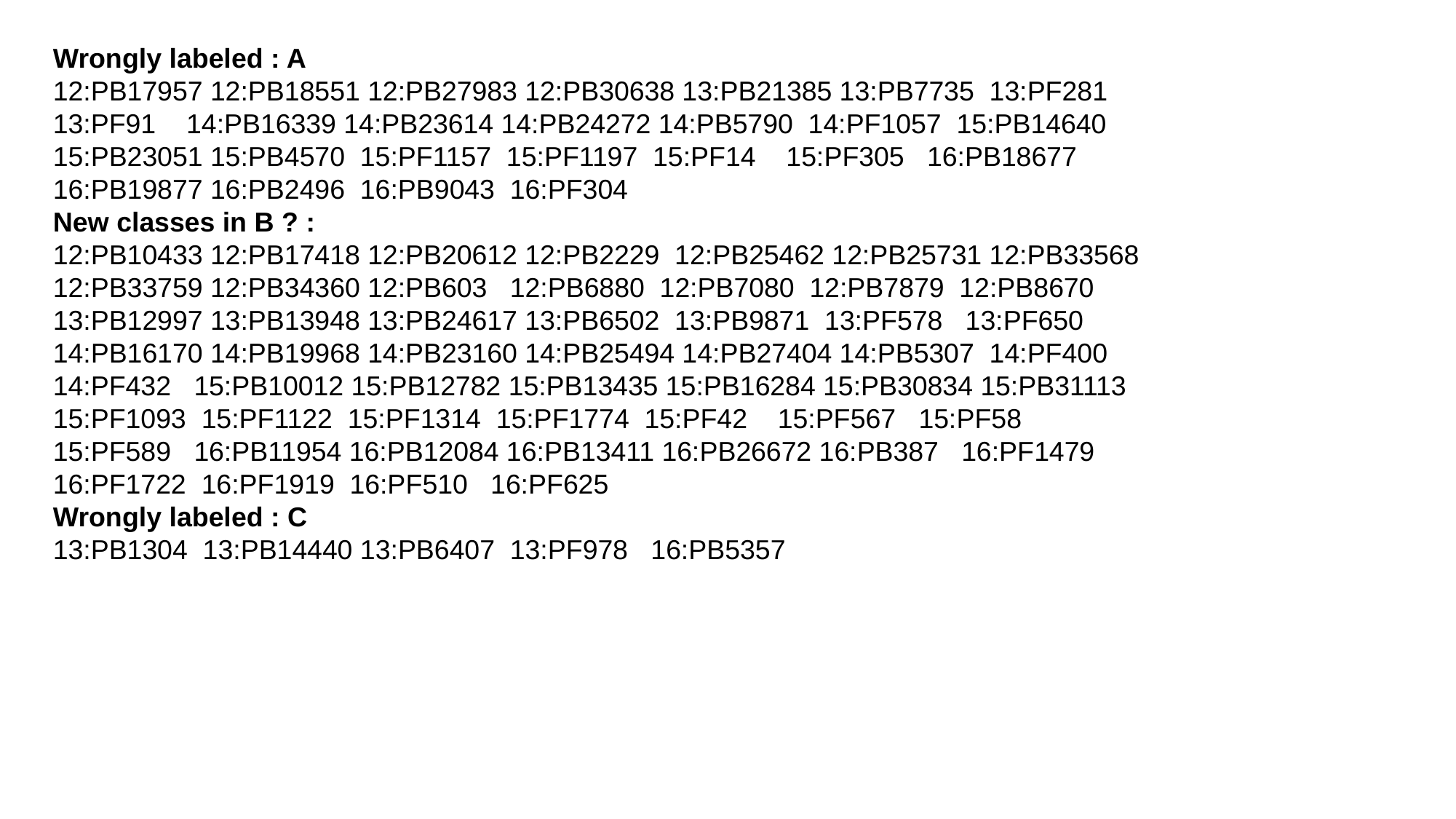

Wrongly labeled : A
12:PB17957 12:PB18551 12:PB27983 12:PB30638 13:PB21385 13:PB7735  13:PF281
13:PF91    14:PB16339 14:PB23614 14:PB24272 14:PB5790  14:PF1057  15:PB14640
15:PB23051 15:PB4570  15:PF1157  15:PF1197  15:PF14    15:PF305   16:PB18677
16:PB19877 16:PB2496  16:PB9043  16:PF304
New classes in B ? :
12:PB10433 12:PB17418 12:PB20612 12:PB2229  12:PB25462 12:PB25731 12:PB33568
12:PB33759 12:PB34360 12:PB603   12:PB6880  12:PB7080  12:PB7879  12:PB8670
13:PB12997 13:PB13948 13:PB24617 13:PB6502  13:PB9871  13:PF578   13:PF650
14:PB16170 14:PB19968 14:PB23160 14:PB25494 14:PB27404 14:PB5307  14:PF400
14:PF432   15:PB10012 15:PB12782 15:PB13435 15:PB16284 15:PB30834 15:PB31113
15:PF1093  15:PF1122  15:PF1314  15:PF1774  15:PF42    15:PF567   15:PF58
15:PF589   16:PB11954 16:PB12084 16:PB13411 16:PB26672 16:PB387   16:PF1479
16:PF1722  16:PF1919  16:PF510   16:PF625
Wrongly labeled : C
13:PB1304  13:PB14440 13:PB6407  13:PF978   16:PB5357